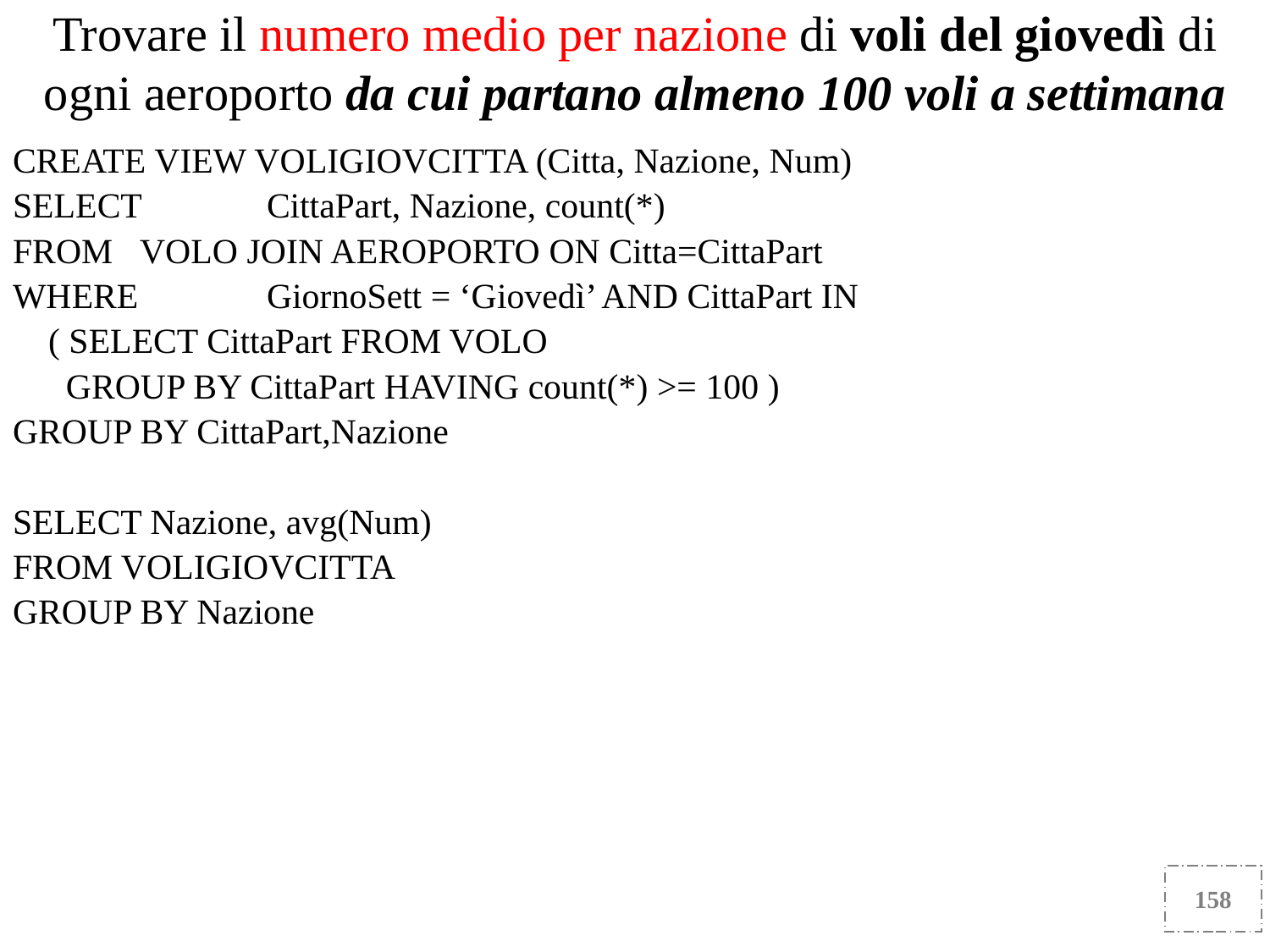

Trovare il numero medio per nazione di voli del giovedì di ogni aeroporto da cui partano almeno 100 voli a settimana
CREATE VIEW VOLIGIOVCITTA (Citta, Nazione, Num)
SELECT 	CittaPart, Nazione, count(*)
FROM	VOLO JOIN AEROPORTO ON Citta=CittaPart
WHERE 	GiornoSett = ‘Giovedì’ AND CittaPart IN
    ( SELECT CittaPart FROM VOLO
      GROUP BY CittaPart HAVING count(*) >= 100 )
GROUP BY CittaPart,Nazione

SELECT Nazione, avg(Num)
FROM VOLIGIOVCITTA
GROUP BY Nazione

158